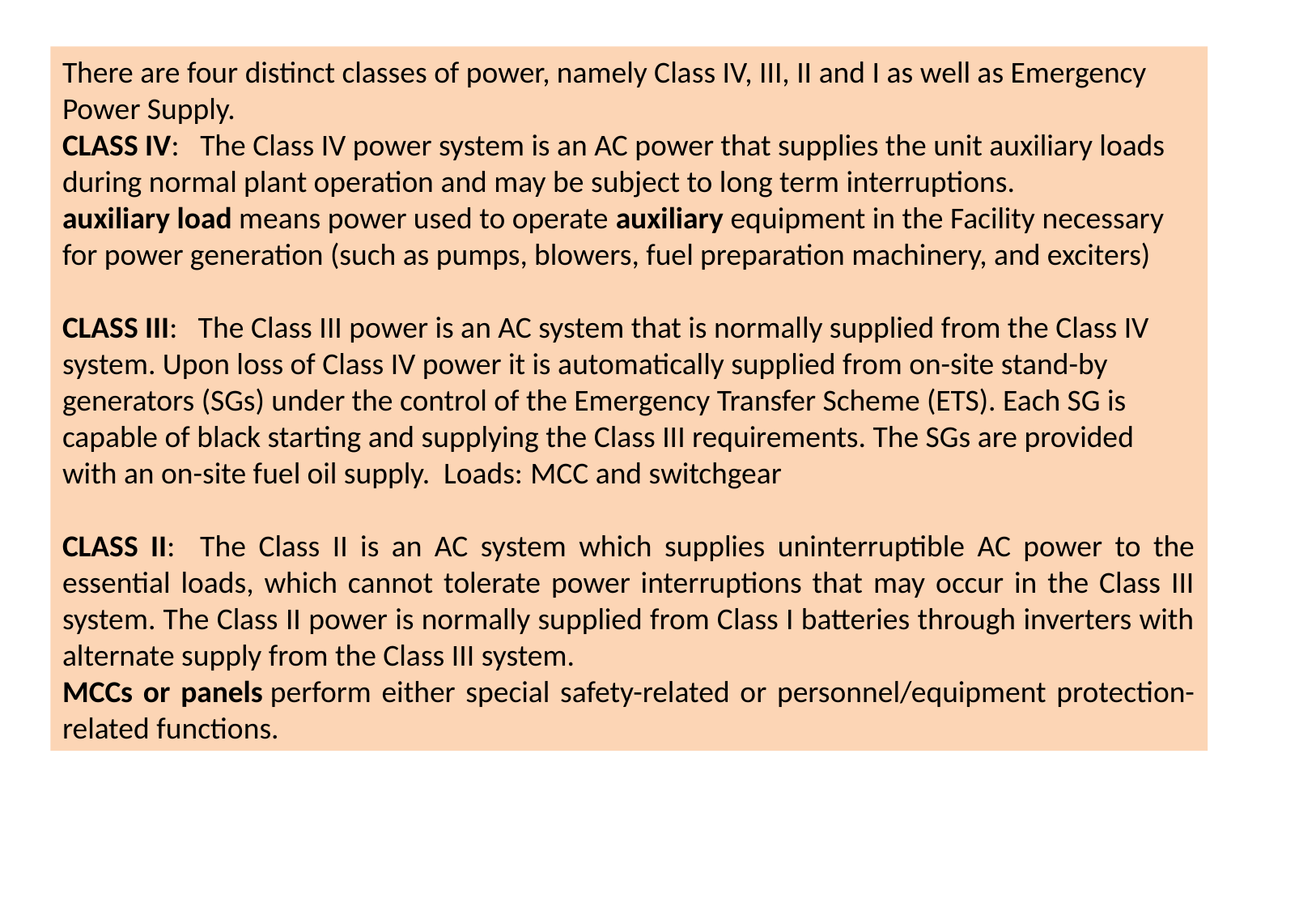

There are four distinct classes of power, namely Class IV, III, II and I as well as Emergency Power Supply.
CLASS IV:   The Class IV power system is an AC power that supplies the unit auxiliary loads during normal plant operation and may be subject to long term interruptions.
auxiliary load means power used to operate auxiliary equipment in the Facility necessary for power generation (such as pumps, blowers, fuel preparation machinery, and exciters)

CLASS III:   The Class III power is an AC system that is normally supplied from the Class IV system. Upon loss of Class IV power it is automatically supplied from on-site stand-by generators (SGs) under the control of the Emergency Transfer Scheme (ETS). Each SG is capable of black starting and supplying the Class III requirements. The SGs are provided with an on-site fuel oil supply.  Loads: MCC and switchgear

CLASS II:  The Class II is an AC system which supplies uninterruptible AC power to the essential loads, which cannot tolerate power interruptions that may occur in the Class III system. The Class II power is normally supplied from Class I batteries through inverters with alternate supply from the Class III system.
MCCs or panels perform either special safety-related or personnel/equipment protection-related functions.